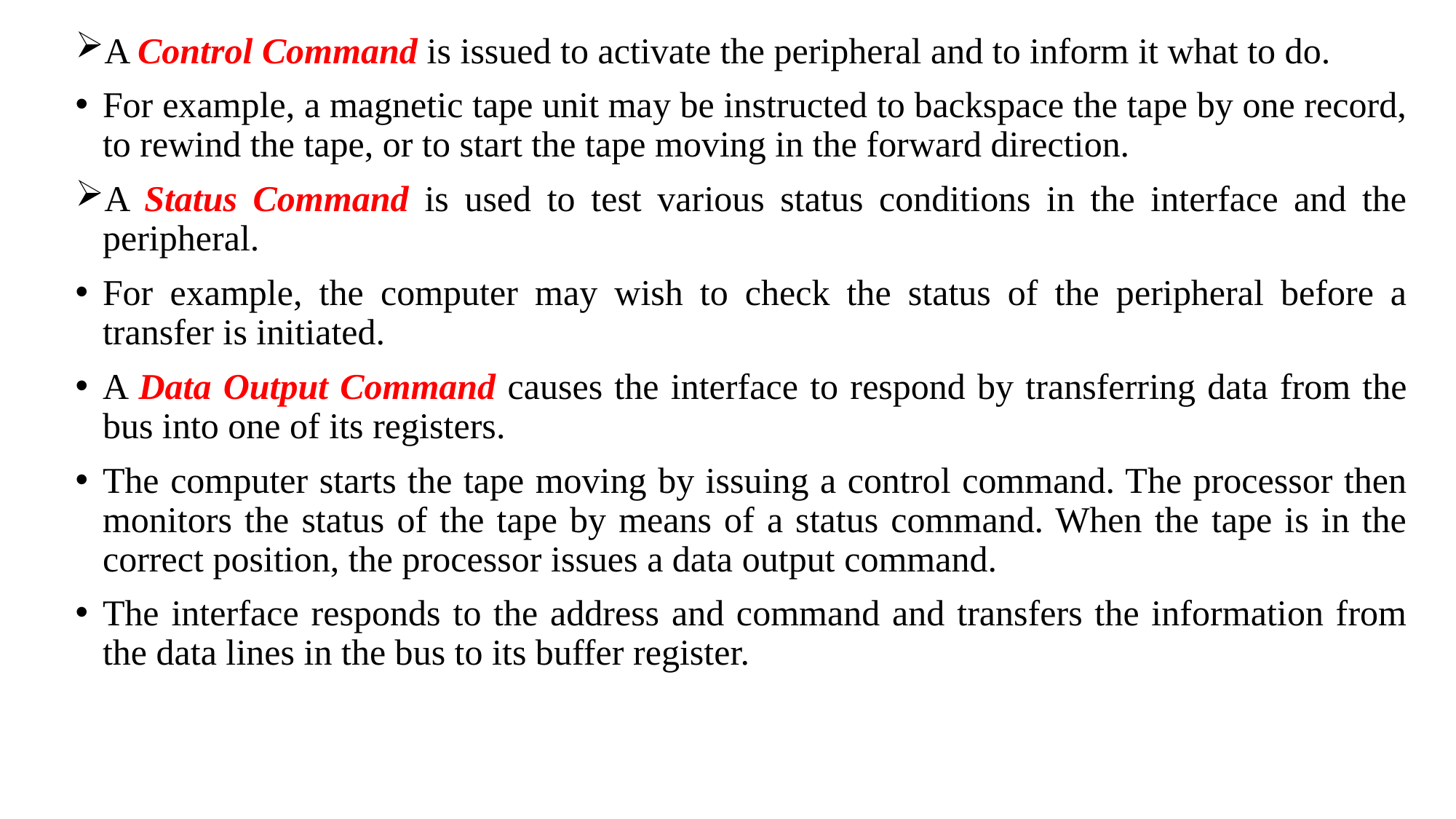

A Control Command is issued to activate the peripheral and to inform it what to do.
For example, a magnetic tape unit may be instructed to backspace the tape by one record, to rewind the tape, or to start the tape moving in the forward direction.
A Status Command is used to test various status conditions in the interface and the peripheral.
For example, the computer may wish to check the status of the peripheral before a transfer is initiated.
A Data Output Command causes the interface to respond by transferring data from the bus into one of its registers.
The computer starts the tape moving by issuing a control command. The processor then monitors the status of the tape by means of a status command. When the tape is in the correct position, the processor issues a data output command.
The interface responds to the address and command and transfers the information from the data lines in the bus to its buffer register.